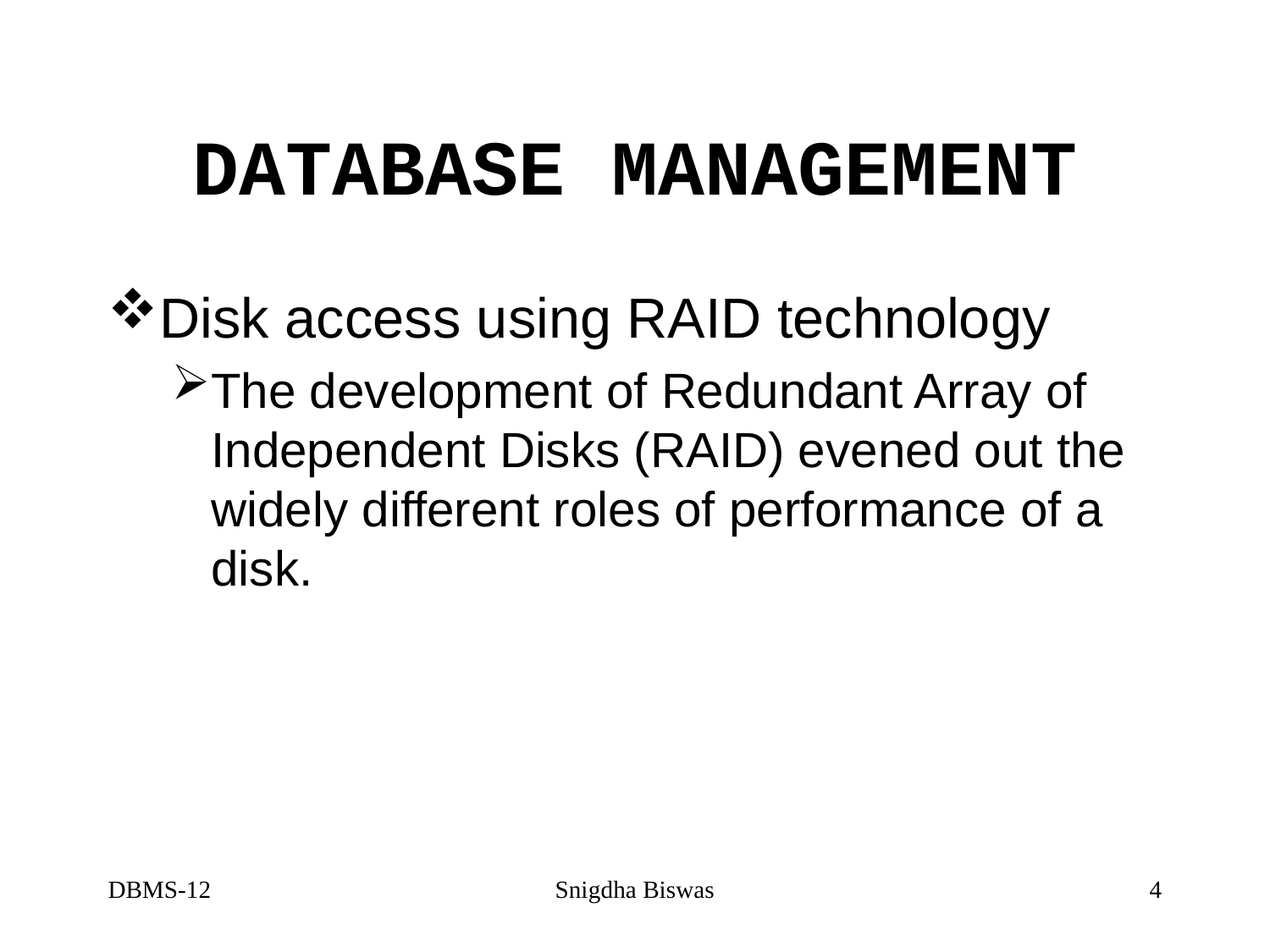

# DATABASE MANAGEMENT
Disk access using RAID technology
The development of Redundant Array of Independent Disks (RAID) evened out the widely different roles of performance of a disk.
DBMS-12
Snigdha Biswas
4